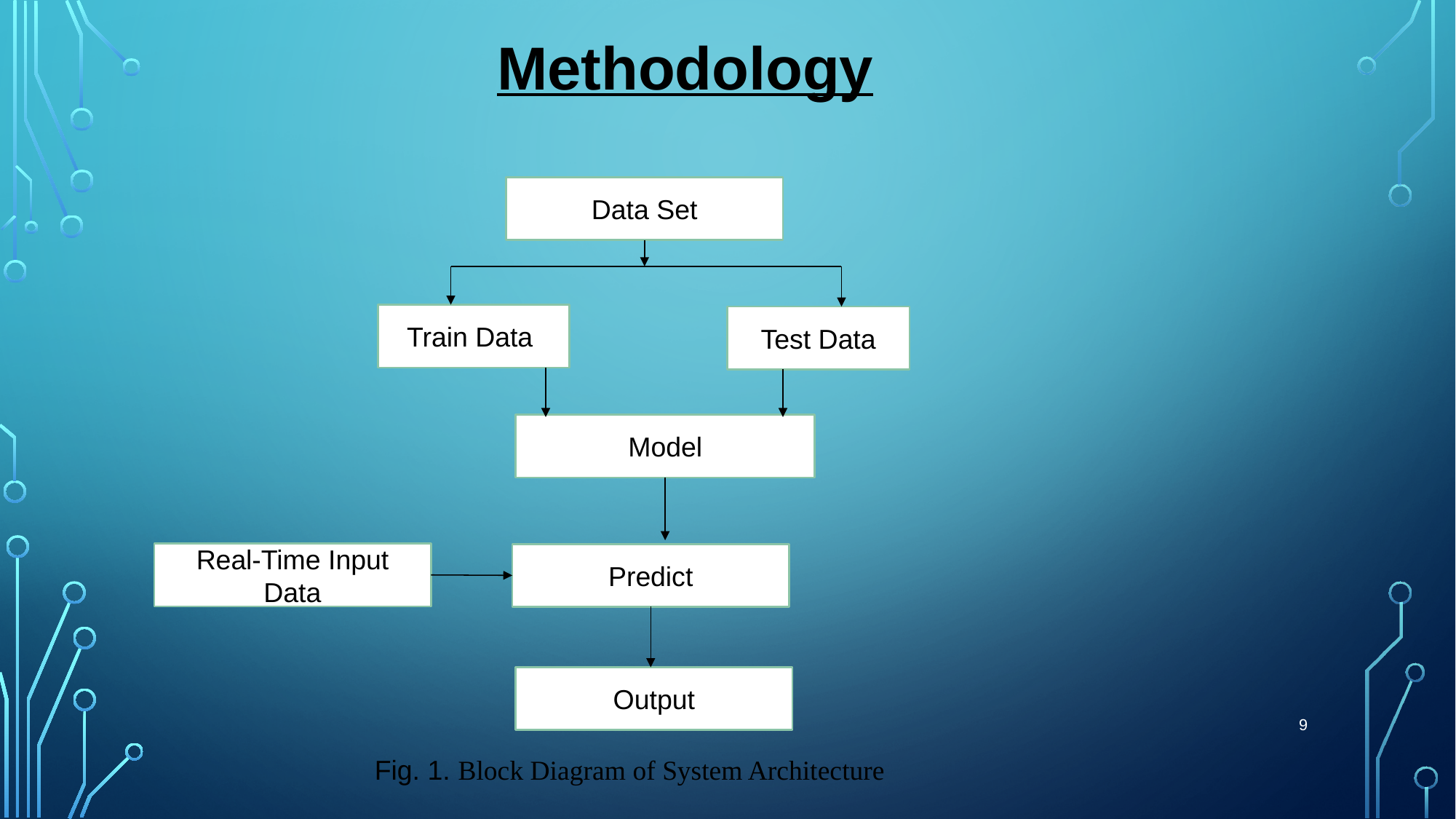

Methodology
#
Data Set
Train Data
Test Data
Model
Real-Time Input Data
Predict
Output
9
Fig. 1. Block Diagram of System Architecture